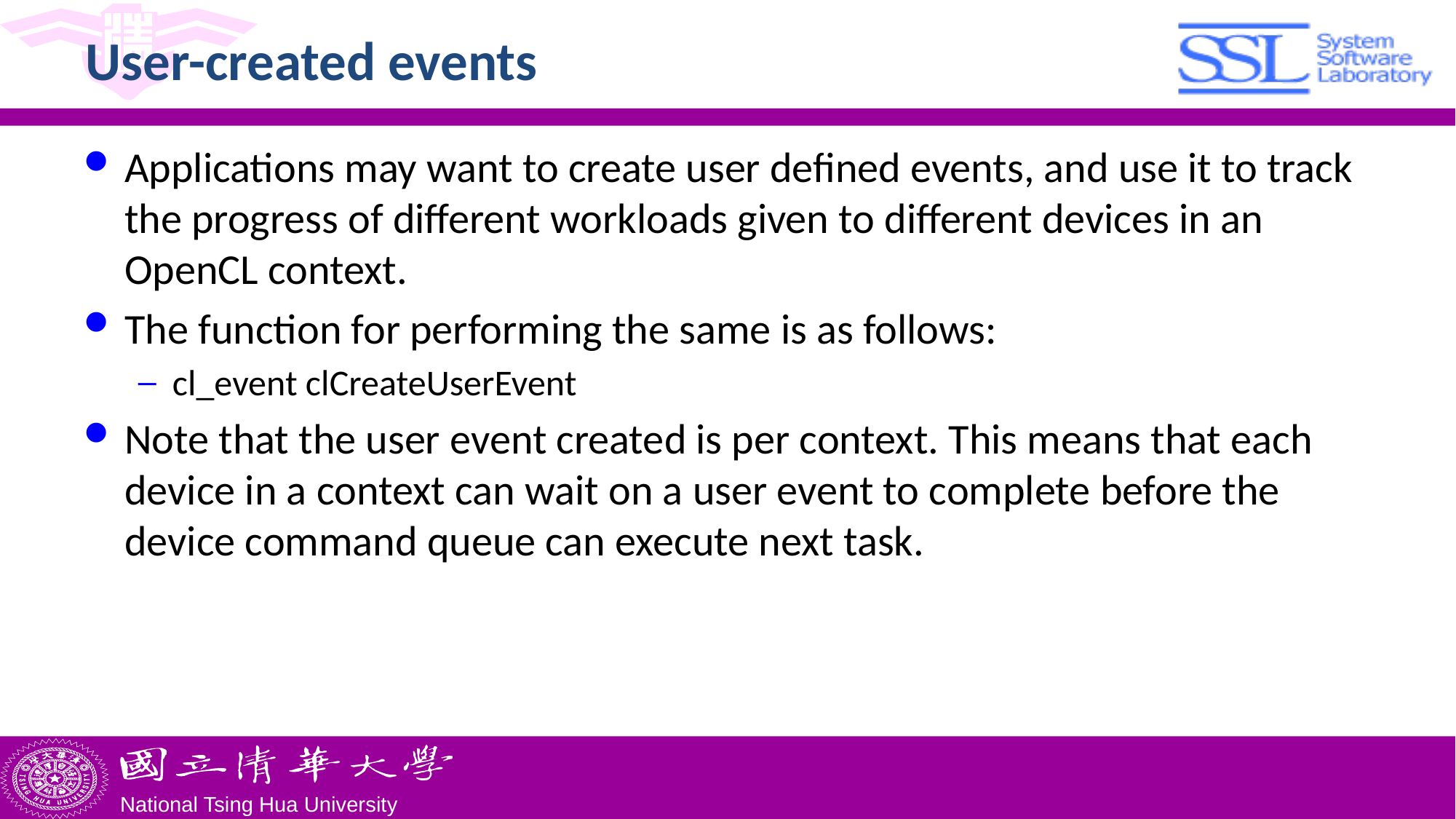

# User-created events
Applications may want to create user defined events, and use it to track the progress of different workloads given to different devices in an OpenCL context.
The function for performing the same is as follows:
cl_event clCreateUserEvent
Note that the user event created is per context. This means that each device in a context can wait on a user event to complete before the device command queue can execute next task.